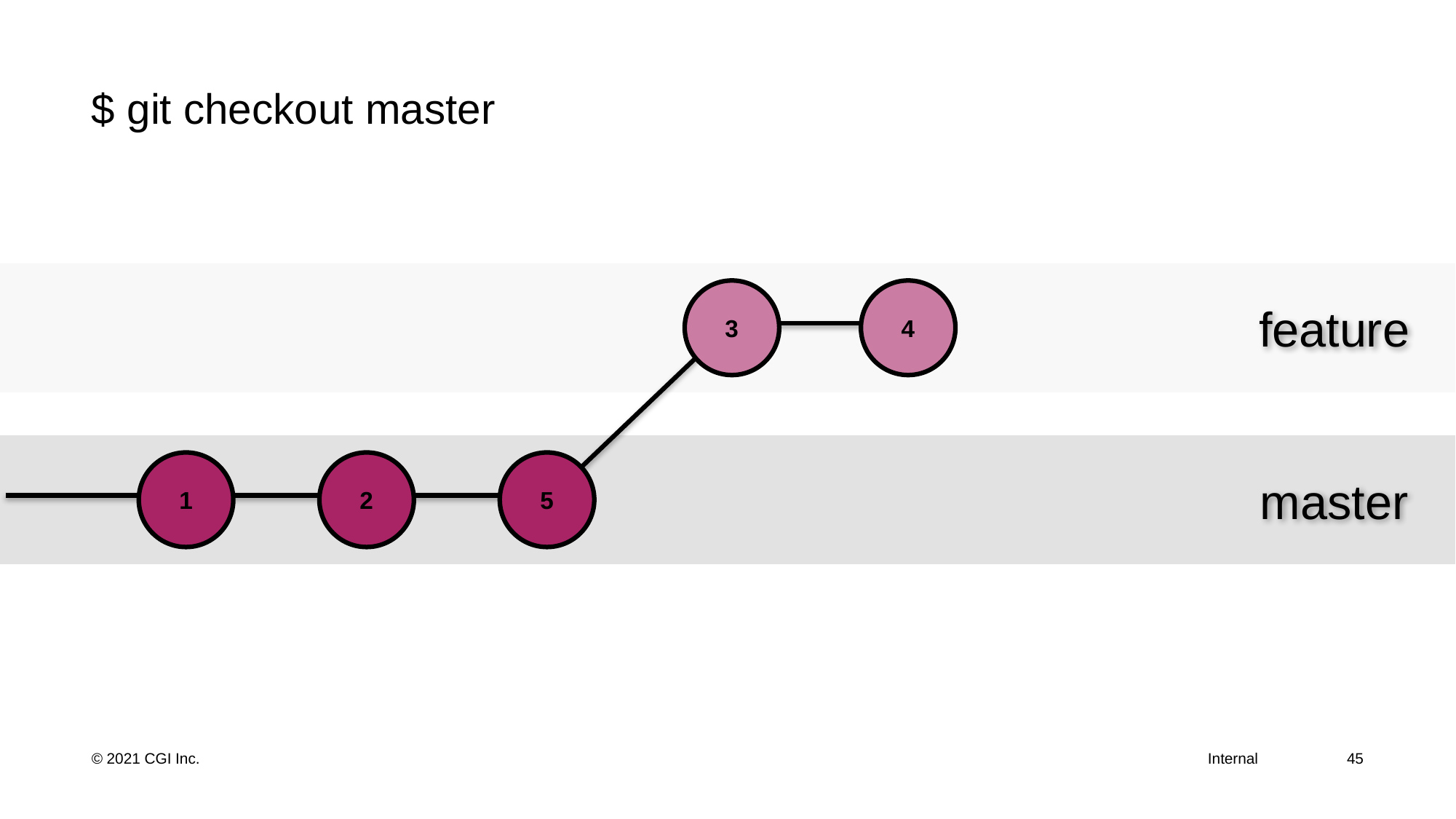

# $ git checkout master

feature
3
4

master
1
2
5
45